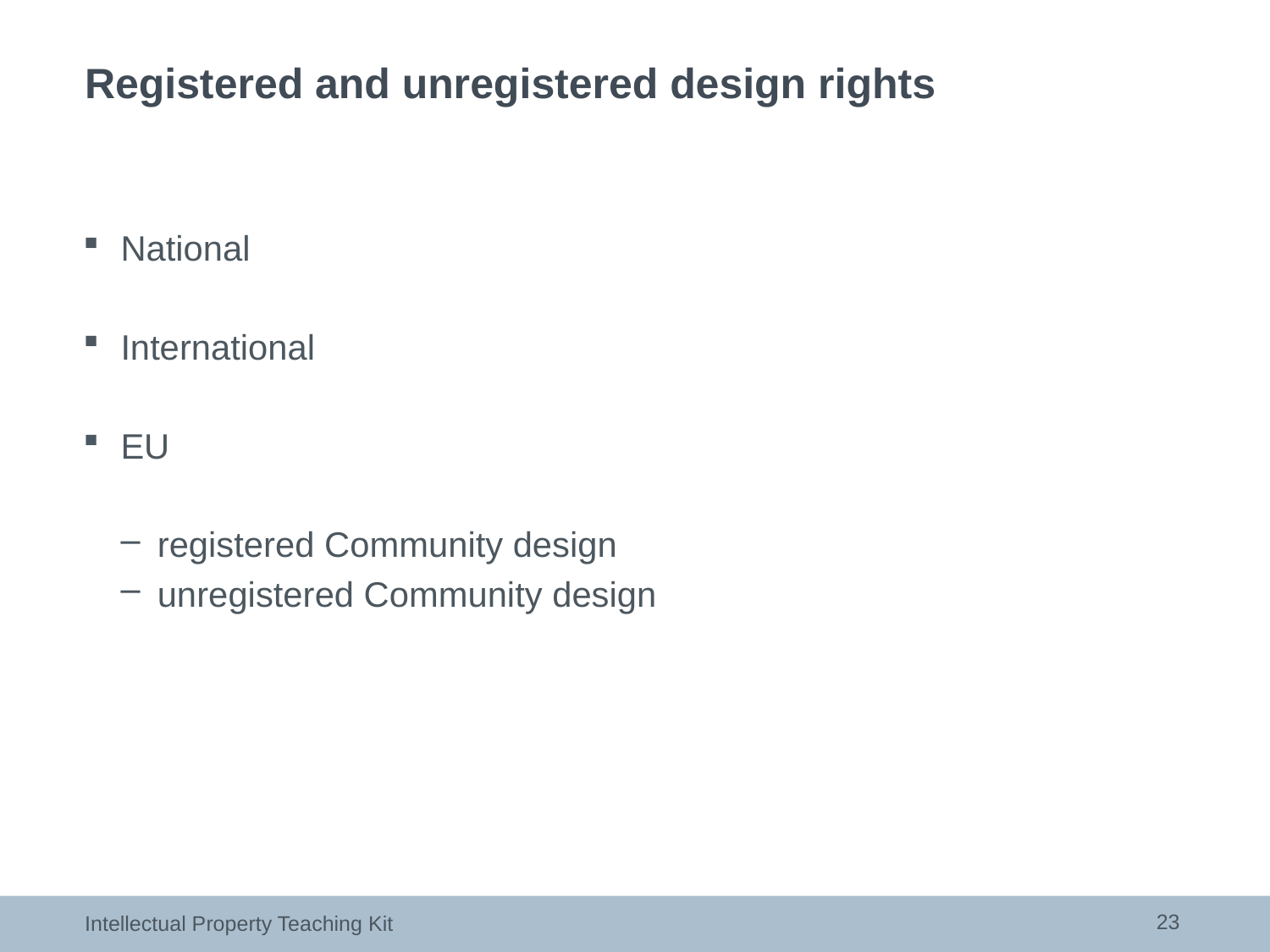

# Registered and unregistered design rights
National

International

EU

registered Community design
unregistered Community design

23
Intellectual Property Teaching Kit